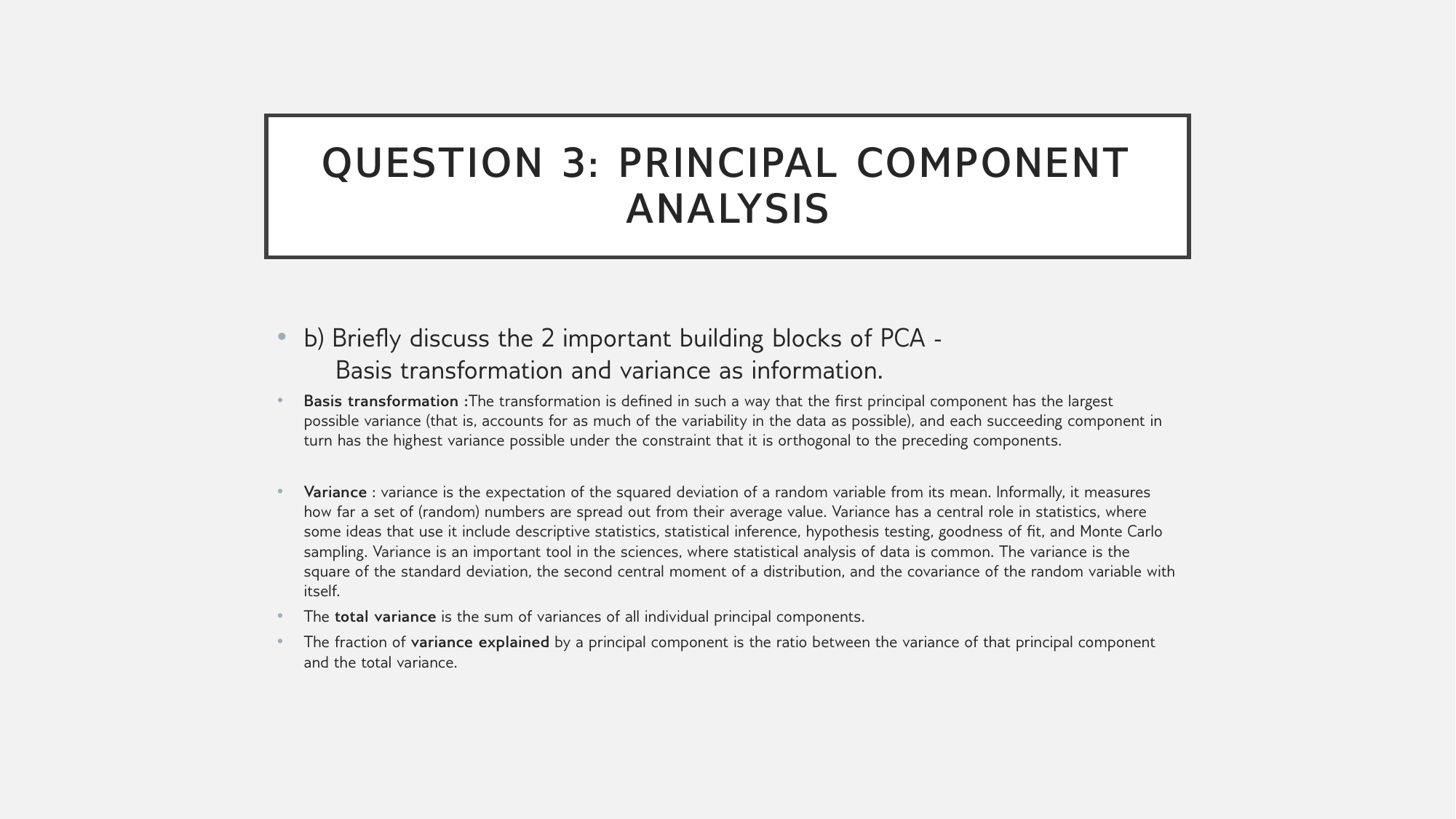

# Question 3: Principal Component Analysis
b) Briefly discuss the 2 important building blocks of PCA -
    Basis transformation and variance as information.
Basis transformation :The transformation is defined in such a way that the first principal component has the largest possible variance (that is, accounts for as much of the variability in the data as possible), and each succeeding component in turn has the highest variance possible under the constraint that it is orthogonal to the preceding components.

Variance : variance is the expectation of the squared deviation of a random variable from its mean. Informally, it measures how far a set of (random) numbers are spread out from their average value. Variance has a central role in statistics, where some ideas that use it include descriptive statistics, statistical inference, hypothesis testing, goodness of fit, and Monte Carlo sampling. Variance is an important tool in the sciences, where statistical analysis of data is common. The variance is the square of the standard deviation, the second central moment of a distribution, and the covariance of the random variable with itself.
The total variance is the sum of variances of all individual principal components.
The fraction of variance explained by a principal component is the ratio between the variance of that principal component and the total variance.